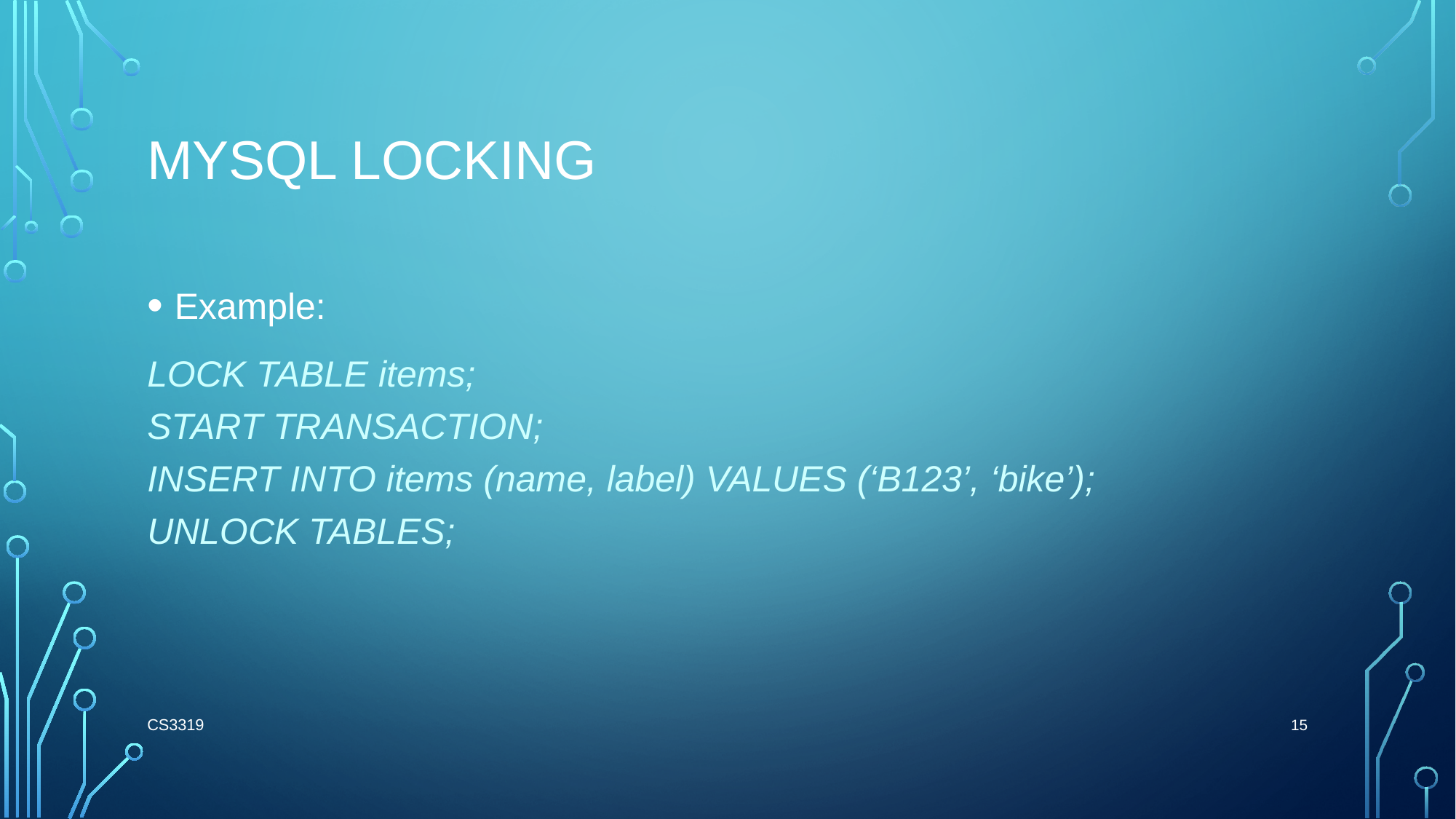

# MYSQL locking
Example:
LOCK TABLE items;
START TRANSACTION;
INSERT INTO items (name, label) VALUES (‘B123’, ‘bike’);
UNLOCK TABLES;

15
CS3319